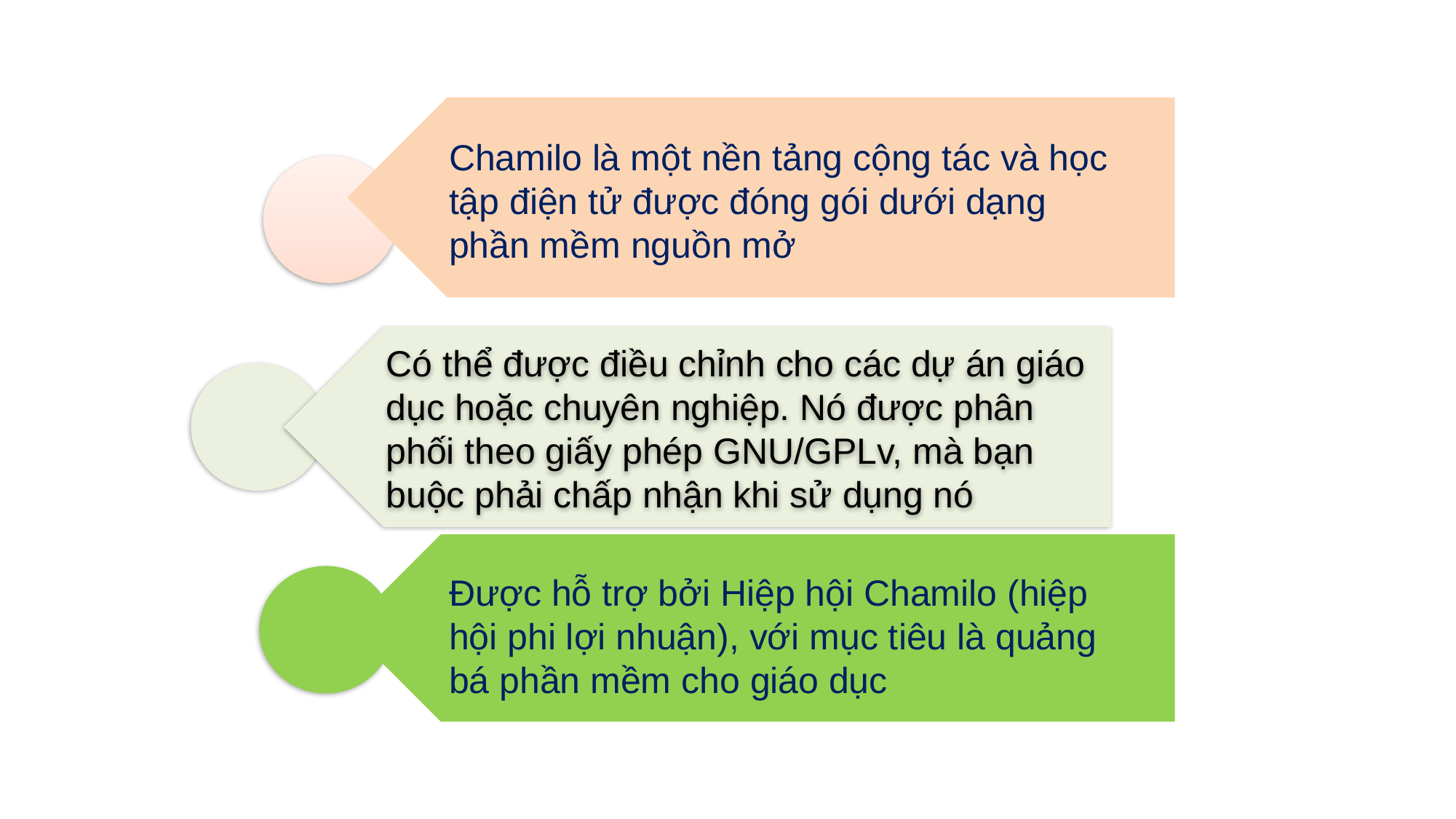

Chamilo là một nền tảng cộng tác và học tập điện tử được đóng gói dưới dạng phần mềm nguồn mở

Có thể được điều chỉnh cho các dự án giáo dục hoặc chuyên nghiệp. Nó được phân phối theo giấy phép GNU/GPLv, mà bạn buộc phải chấp nhận khi sử dụng nó

Được hỗ trợ bởi Hiệp hội Chamilo (hiệp hội phi lợi nhuận), với mục tiêu là quảng bá phần mềm cho giáo dục